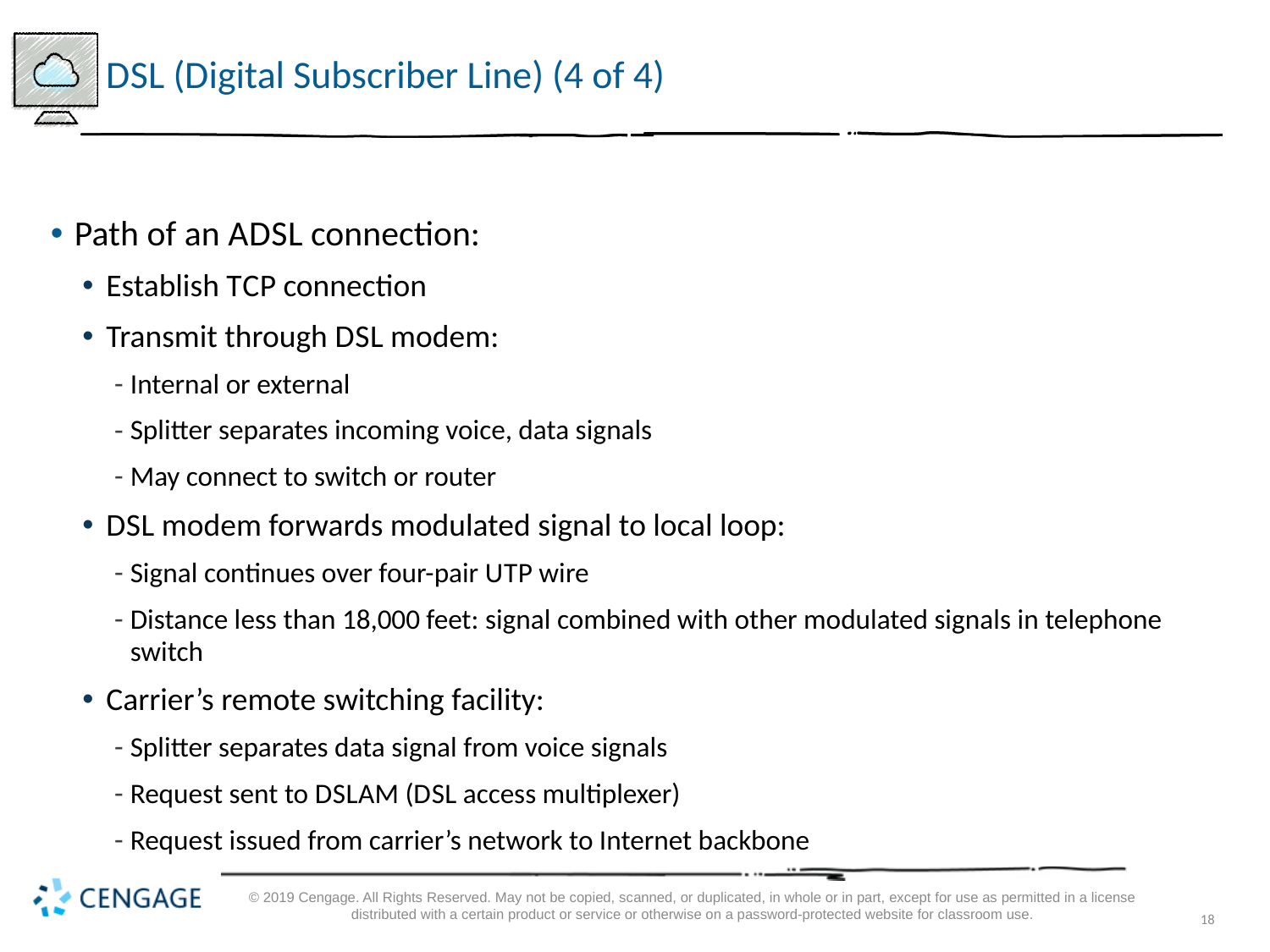

# D S L (Digital Subscriber Line) (4 of 4)
Path of an A D S L connection:
Establish T C P connection
Transmit through D S L modem:
Internal or external
Splitter separates incoming voice, data signals
May connect to switch or router
D S L modem forwards modulated signal to local loop:
Signal continues over four-pair U T P wire
Distance less than 18,000 feet: signal combined with other modulated signals in telephone switch
Carrier’s remote switching facility:
Splitter separates data signal from voice signals
Request sent to D S L A M (D S L access multiplexer)
Request issued from carrier’s network to Internet backbone
© 2019 Cengage. All Rights Reserved. May not be copied, scanned, or duplicated, in whole or in part, except for use as permitted in a license distributed with a certain product or service or otherwise on a password-protected website for classroom use.